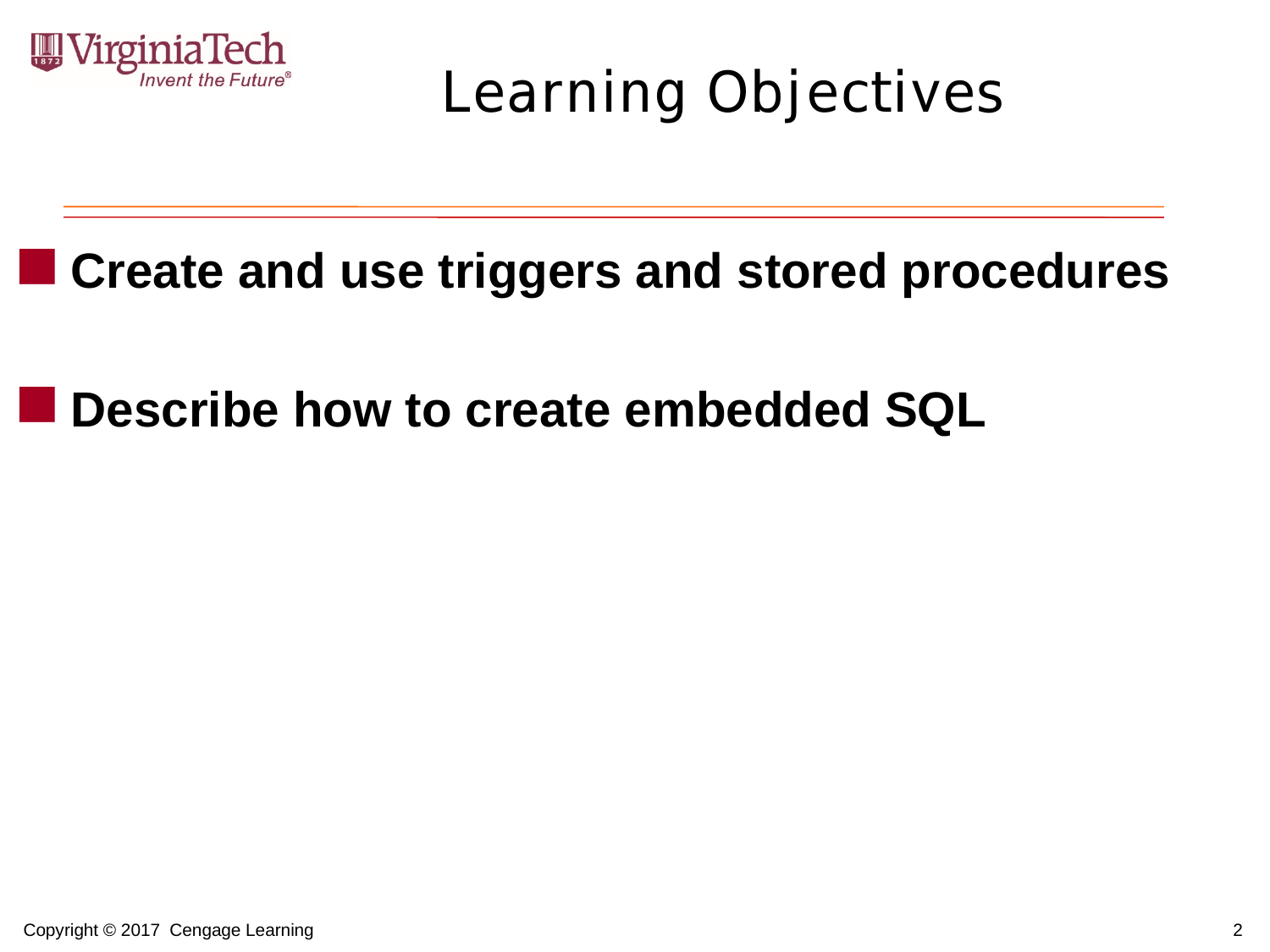

# Learning Objectives
Create and use triggers and stored procedures

Describe how to create embedded SQL

2
Copyright © 2017  Cengage Learning